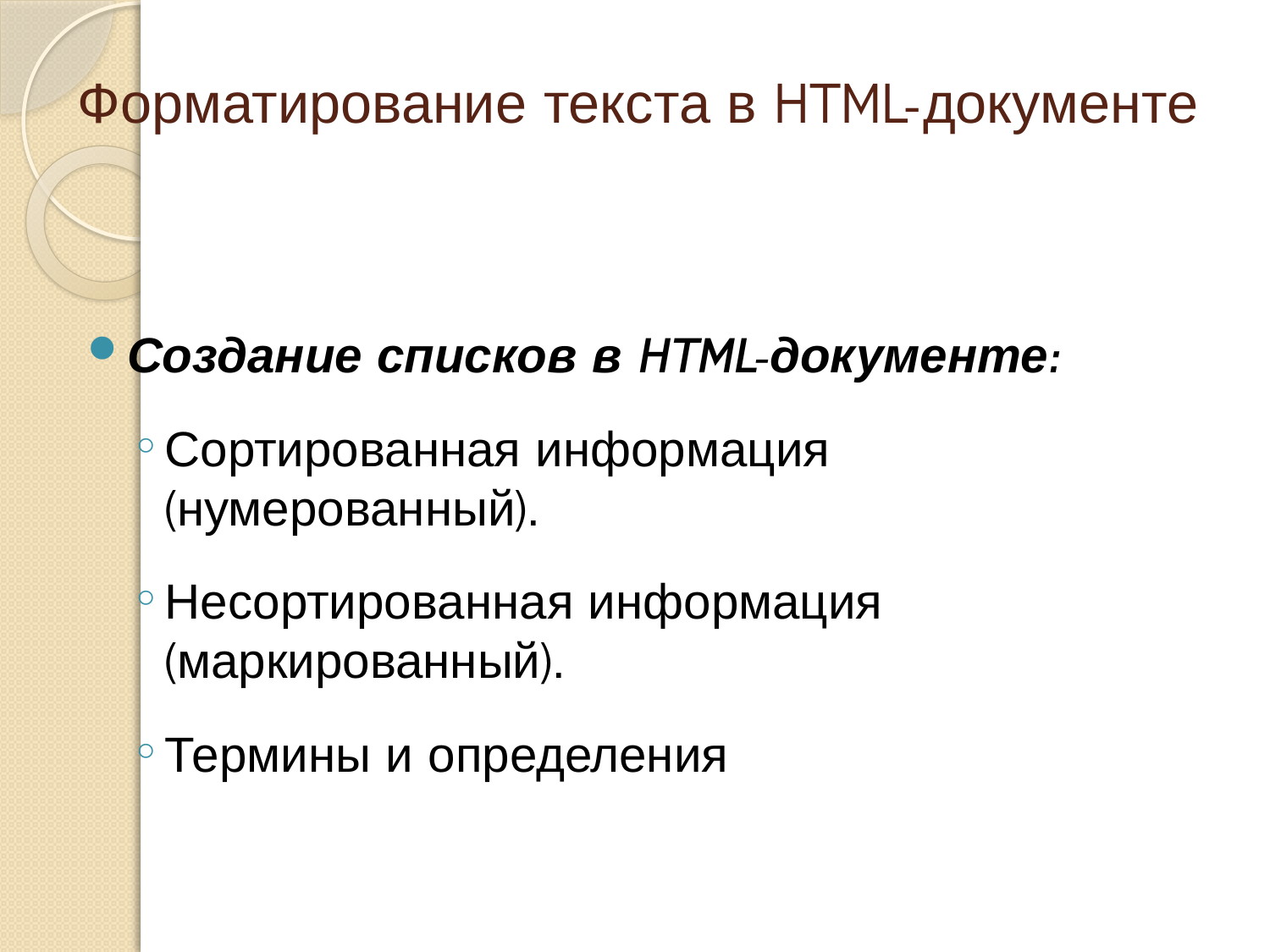

Форматирование текста в HTML-документе
Создание списков в HTML-документе:
Сортированная информация (нумерованный).
Несортированная информация (маркированный).
Термины и определения